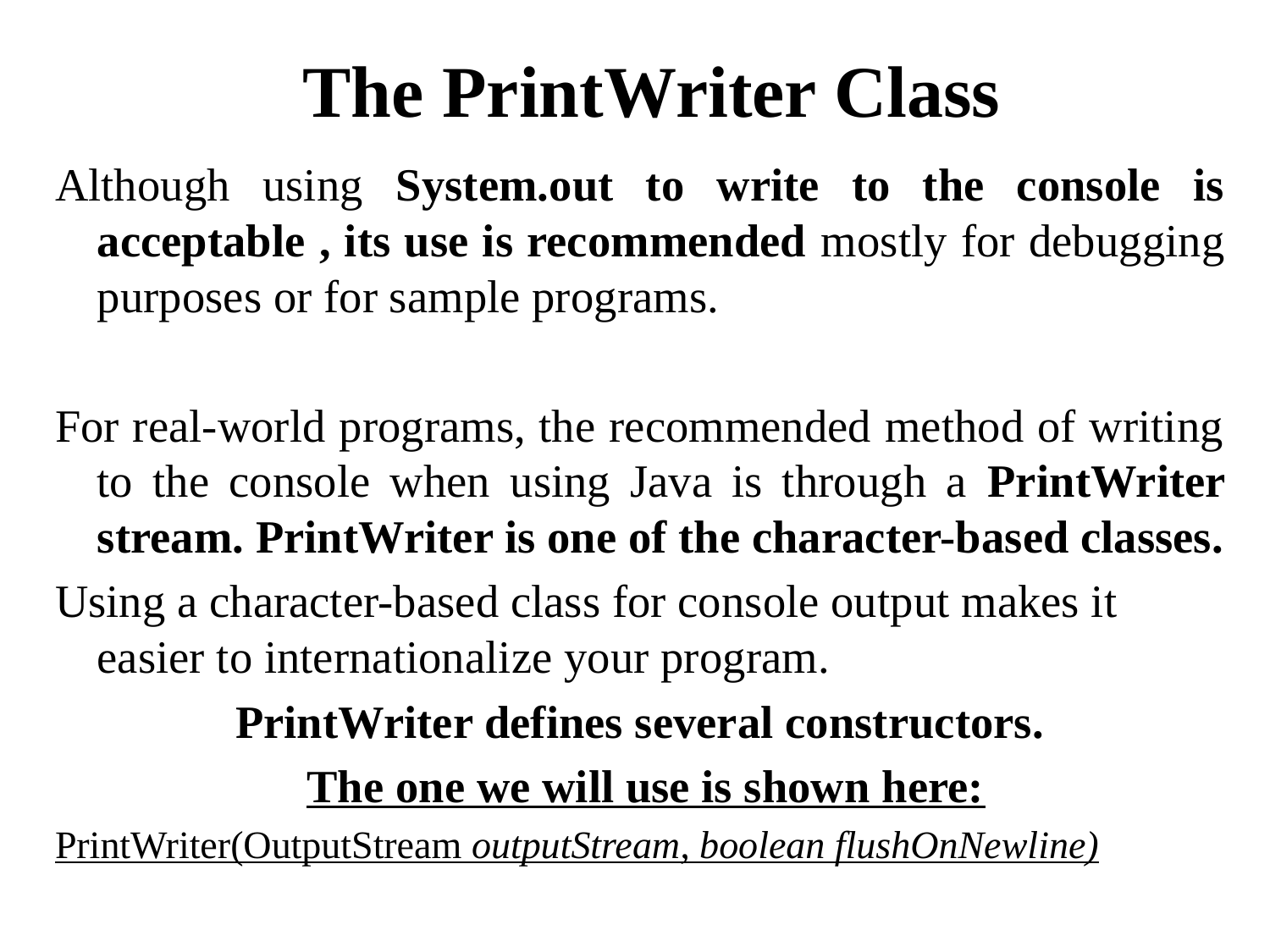

# The PrintWriter Class
Although using System.out to write to the console is acceptable , its use is recommended mostly for debugging purposes or for sample programs.

For real-world programs, the recommended method of writing to the console when using Java is through a PrintWriter stream. PrintWriter is one of the character-based classes.
Using a character-based class for console output makes it easier to internationalize your program.
PrintWriter defines several constructors.
 The one we will use is shown here:
PrintWriter(OutputStream outputStream, boolean flushOnNewline)